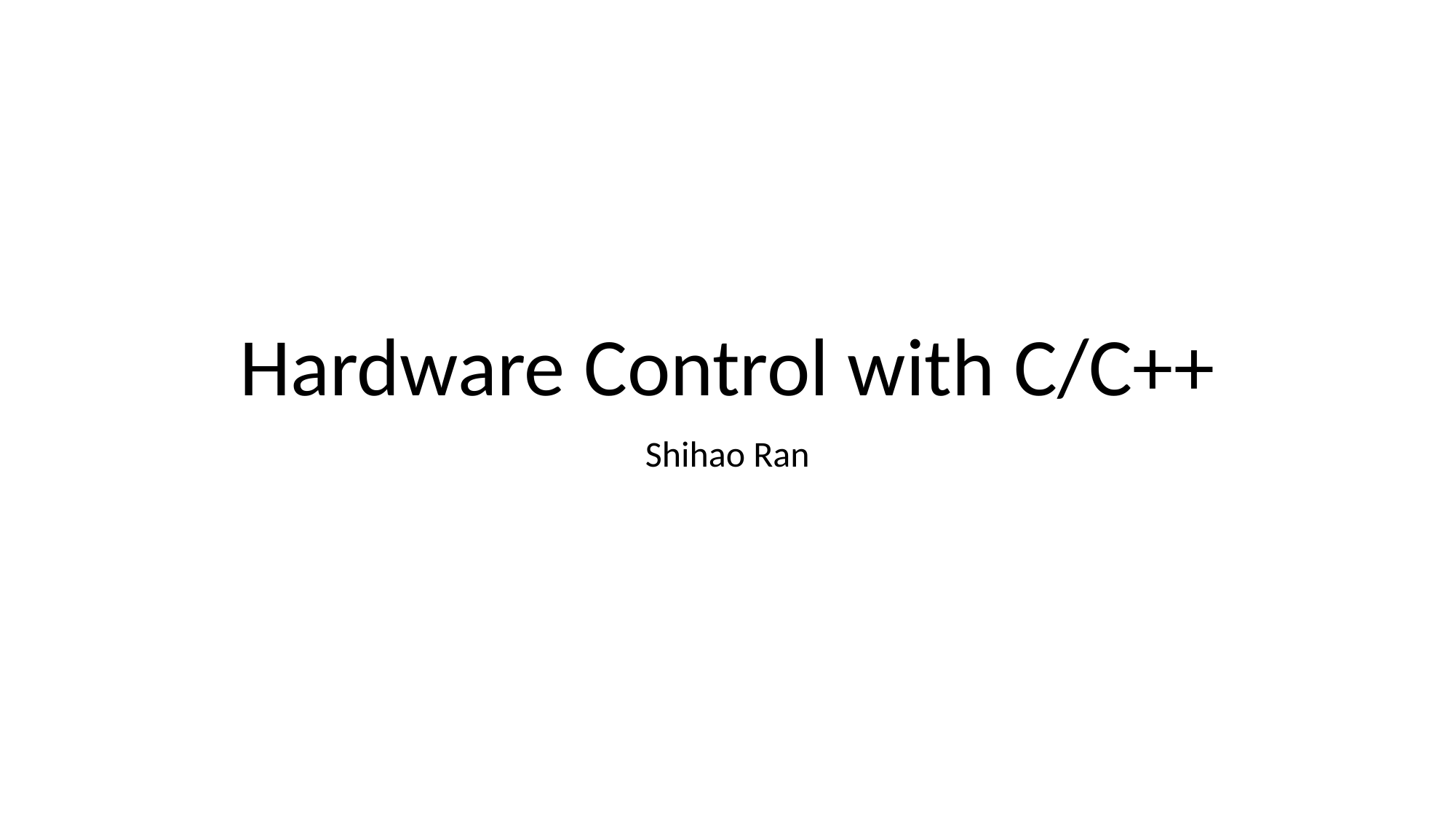

# Hardware Control with C/C++
Shihao Ran